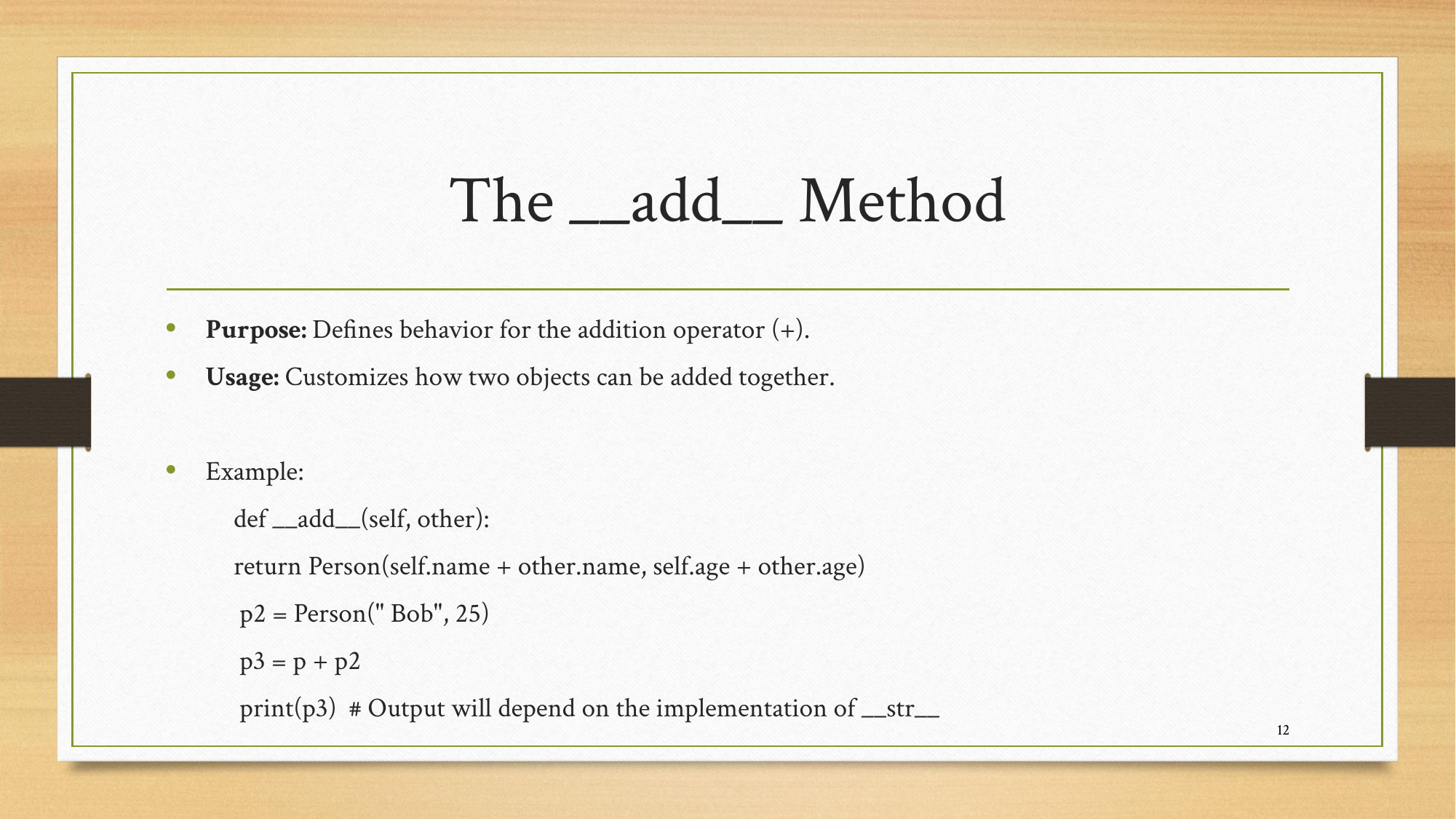

# The __add__ Method
 Purpose: Defines behavior for the addition operator (+).
 Usage: Customizes how two objects can be added together.

 Example:
           def __add__(self, other):
           return Person(self.name + other.name, self.age + other.age)
            p2 = Person(" Bob", 25)
            p3 = p + p2
            print(p3)  # Output will depend on the implementation of __str__

12